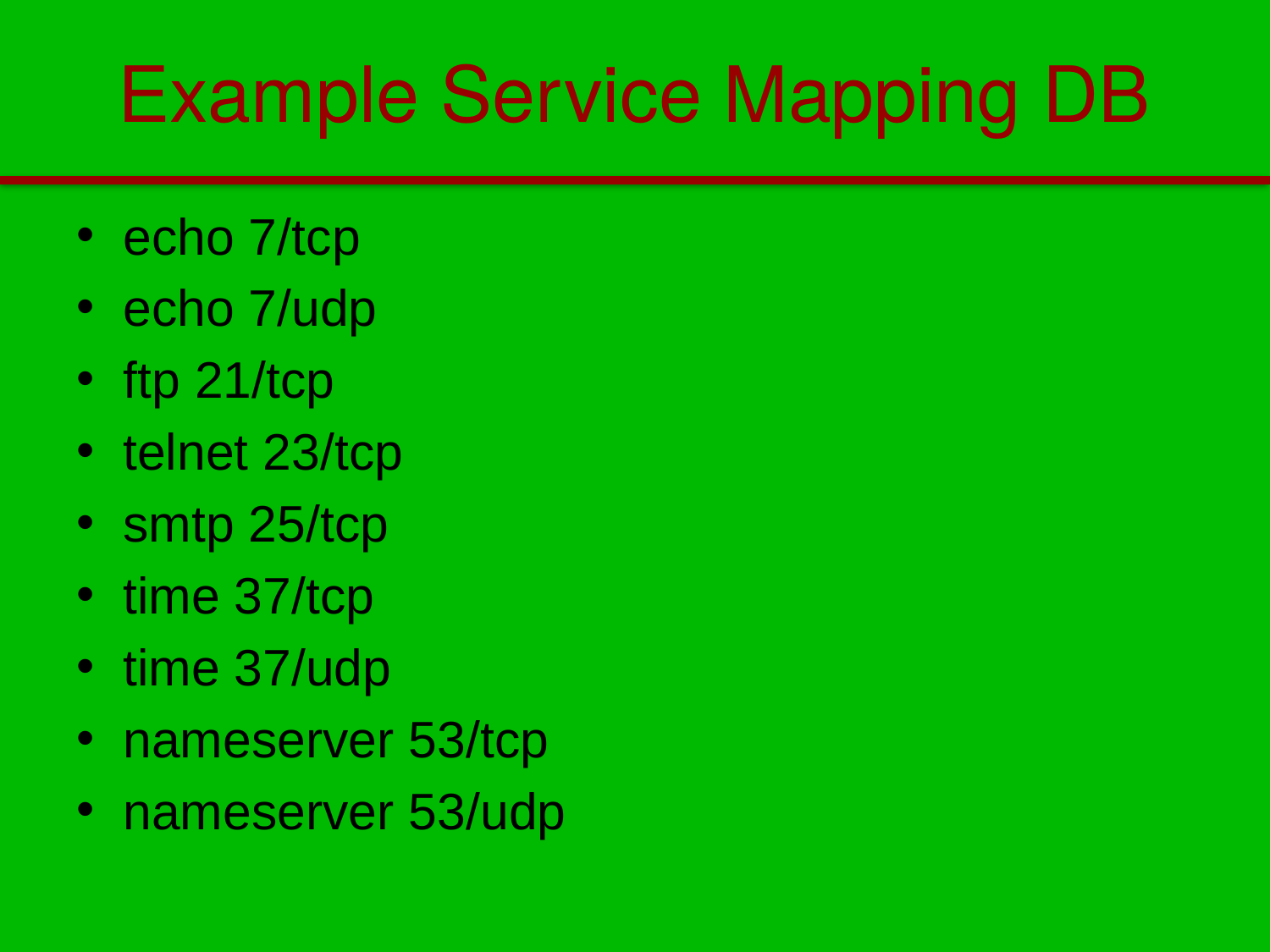

# Example Service Mapping DB
echo 7/tcp
echo 7/udp
ftp 21/tcp
telnet 23/tcp
smtp 25/tcp
time 37/tcp
time 37/udp
nameserver 53/tcp
nameserver 53/udp